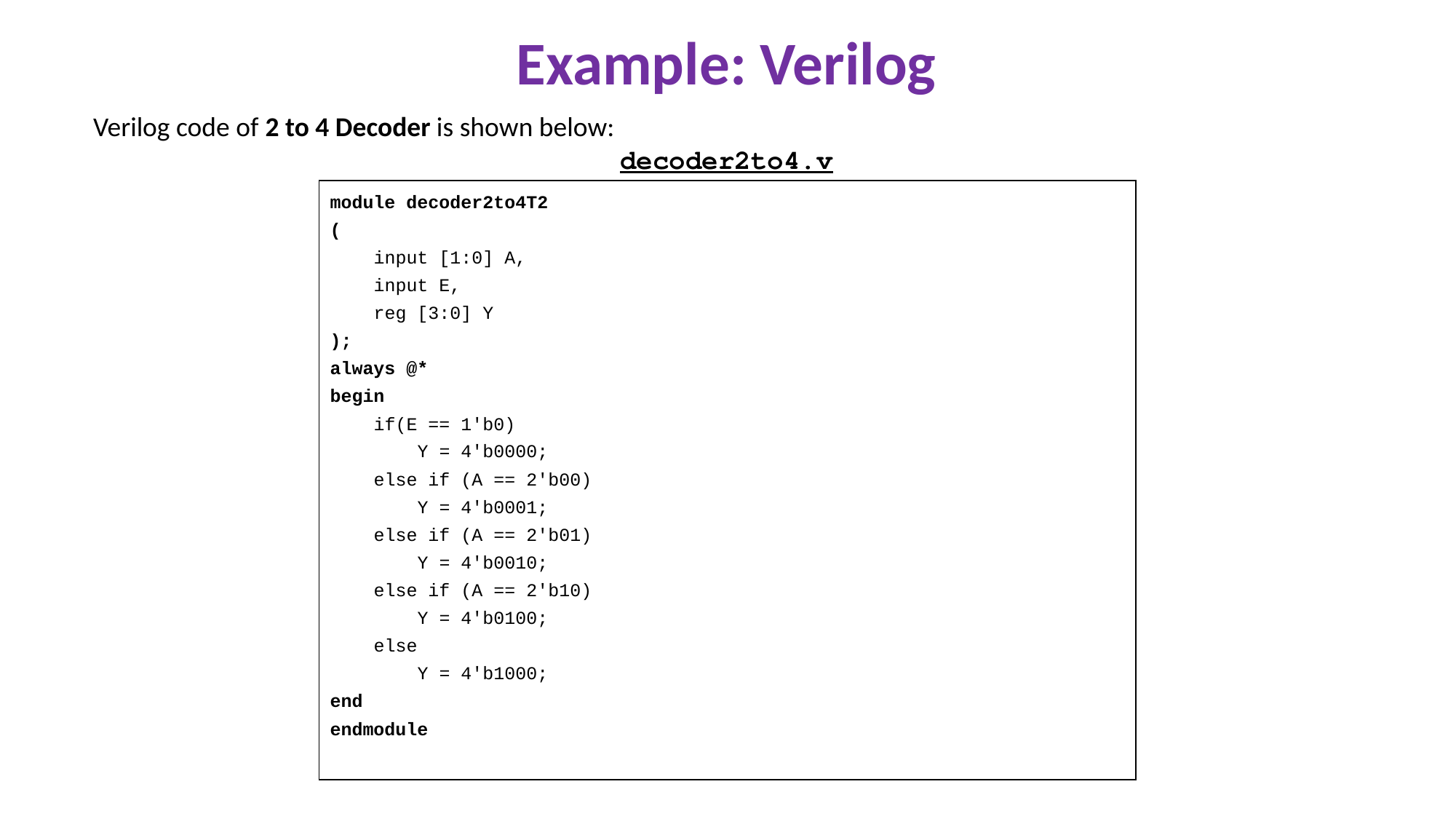

# Example: Verilog
Verilog code of 2 to 4 Decoder is shown below:
decoder2to4.v

| module decoder2to4T2 ( input [1:0] A, input E, reg [3:0] Y ); always @\* begin if(E == 1'b0) Y = 4'b0000; else if (A == 2'b00) Y = 4'b0001; else if (A == 2'b01) Y = 4'b0010; else if (A == 2'b10) Y = 4'b0100; else Y = 4'b1000; end endmodule |  |  |
| --- | --- | --- |